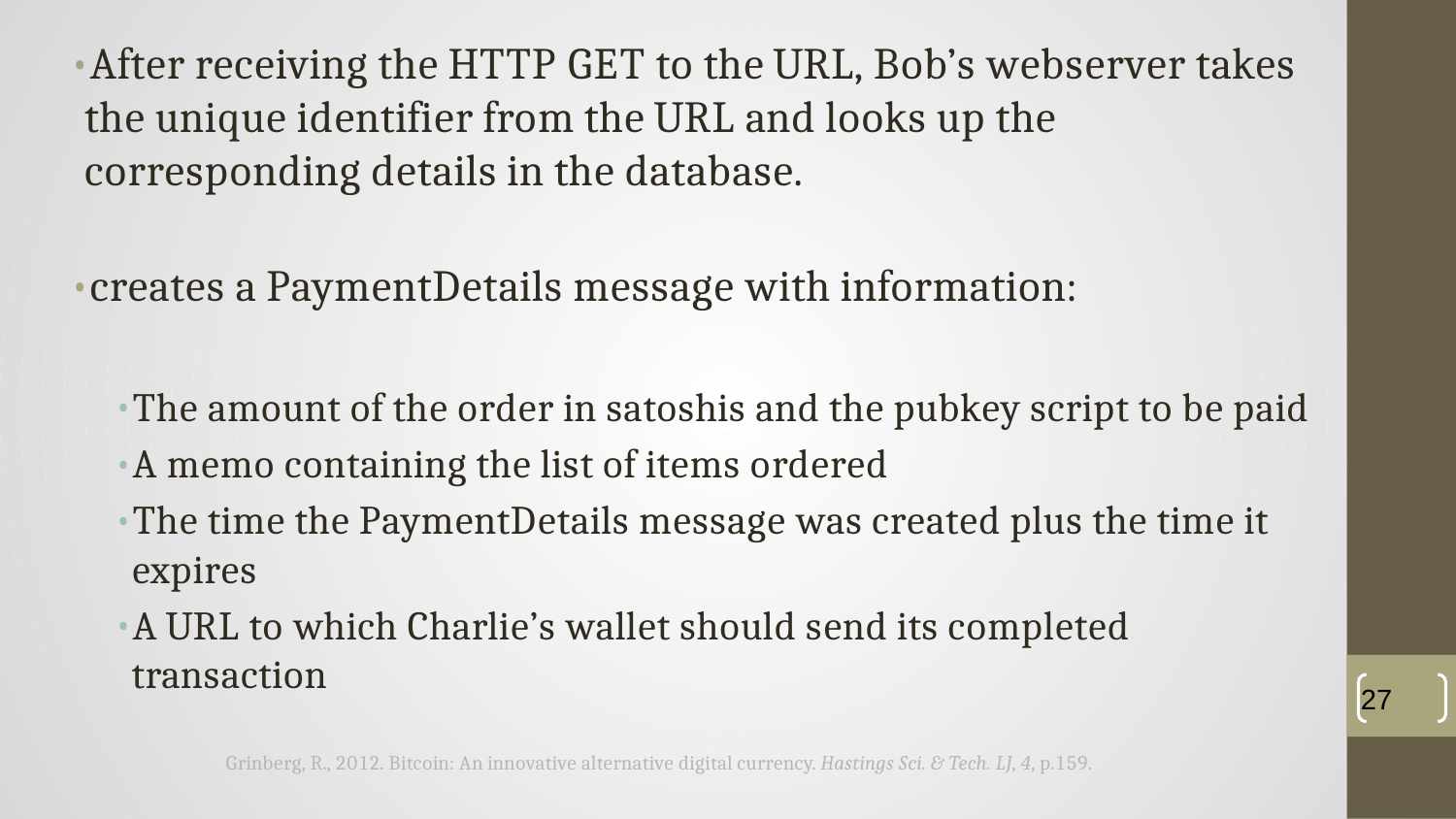

After receiving the HTTP GET to the URL, Bob’s webserver takes the unique identifier from the URL and looks up the corresponding details in the database.

creates a PaymentDetails message with information:

The amount of the order in satoshis and the pubkey script to be paid
A memo containing the list of items ordered
The time the PaymentDetails message was created plus the time it expires
A URL to which Charlie’s wallet should send its completed transaction
27
Grinberg, R., 2012. Bitcoin: An innovative alternative digital currency. Hastings Sci. & Tech. LJ, 4, p.159.